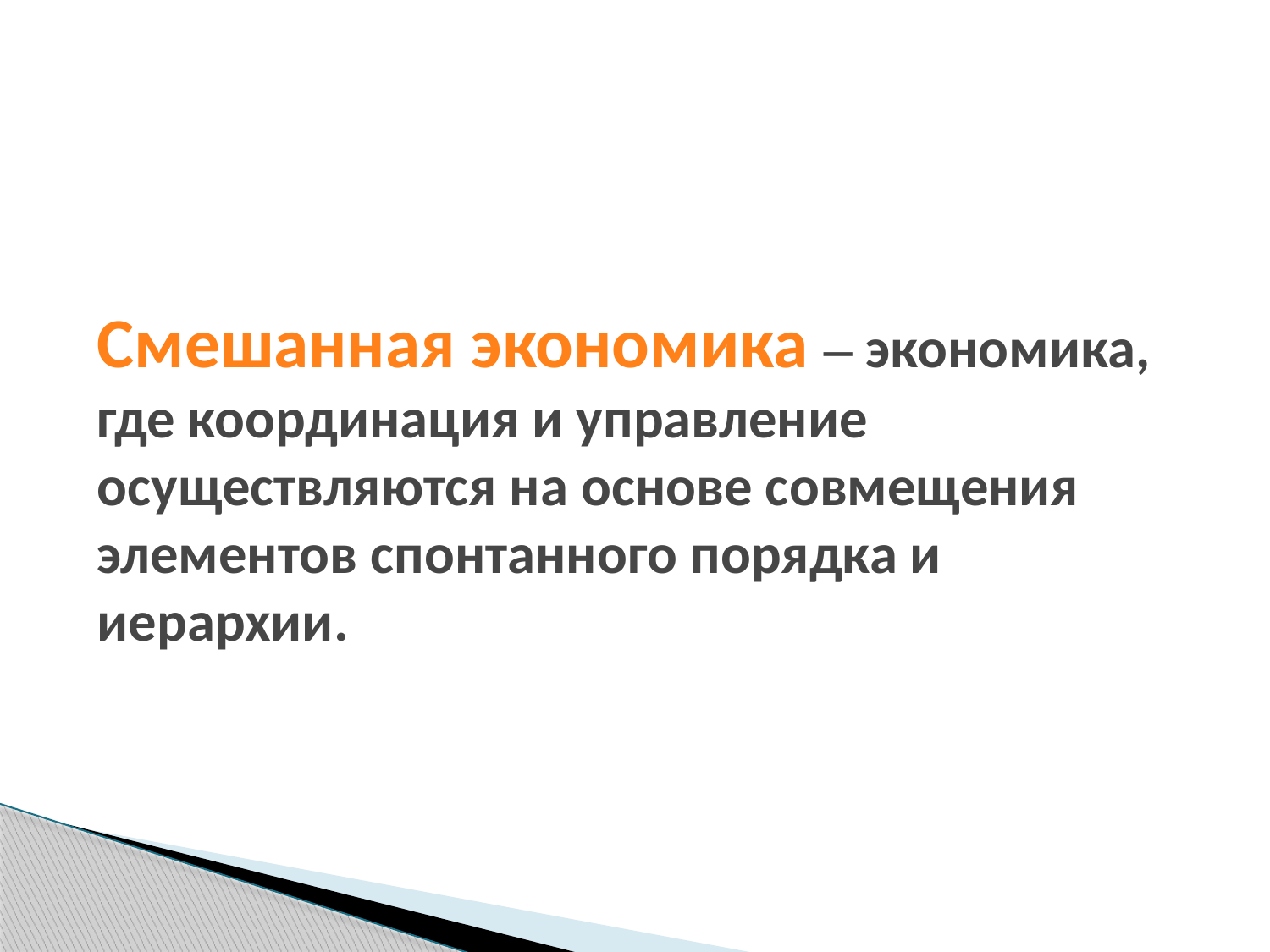

# Смешанная экономика – экономика, где координация и управление осуществляются на основе совмещения элементов спонтанного порядка и иерархии.